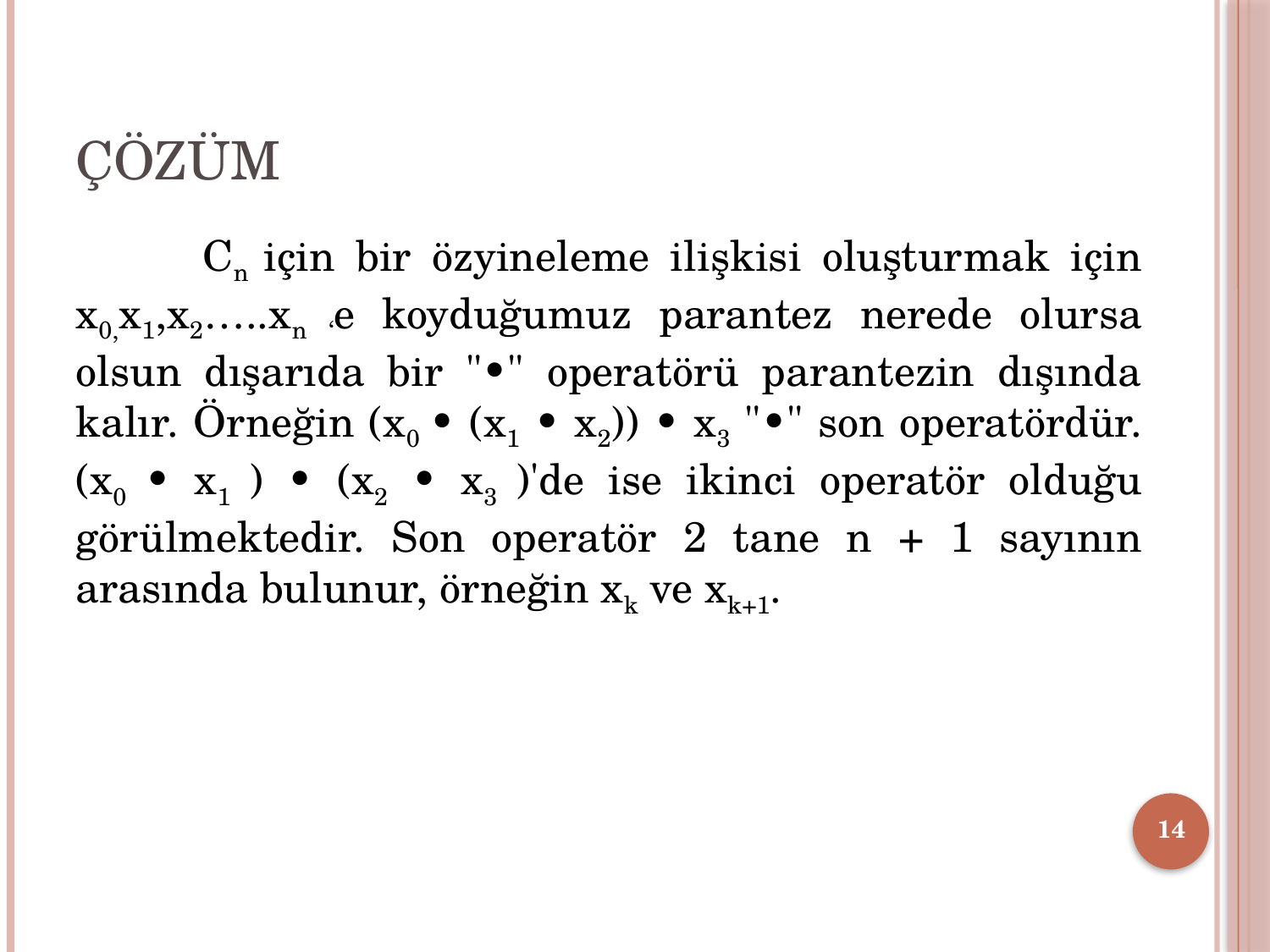

# Çözüm
	Cn için bir özyineleme ilişkisi oluşturmak için x0,x1,x2…..xn ‘e koyduğumuz parantez nerede olursa olsun dışarıda bir "•" operatörü parantezin dışında kalır. Örneğin (x0 • (x1 • x2)) • x3 "•" son operatördür. (x0 • x1 ) • (x2 • x3 )'de ise ikinci operatör olduğu görülmektedir. Son operatör 2 tane n + 1 sayının arasında bulunur, örneğin xk ve xk+1.
14